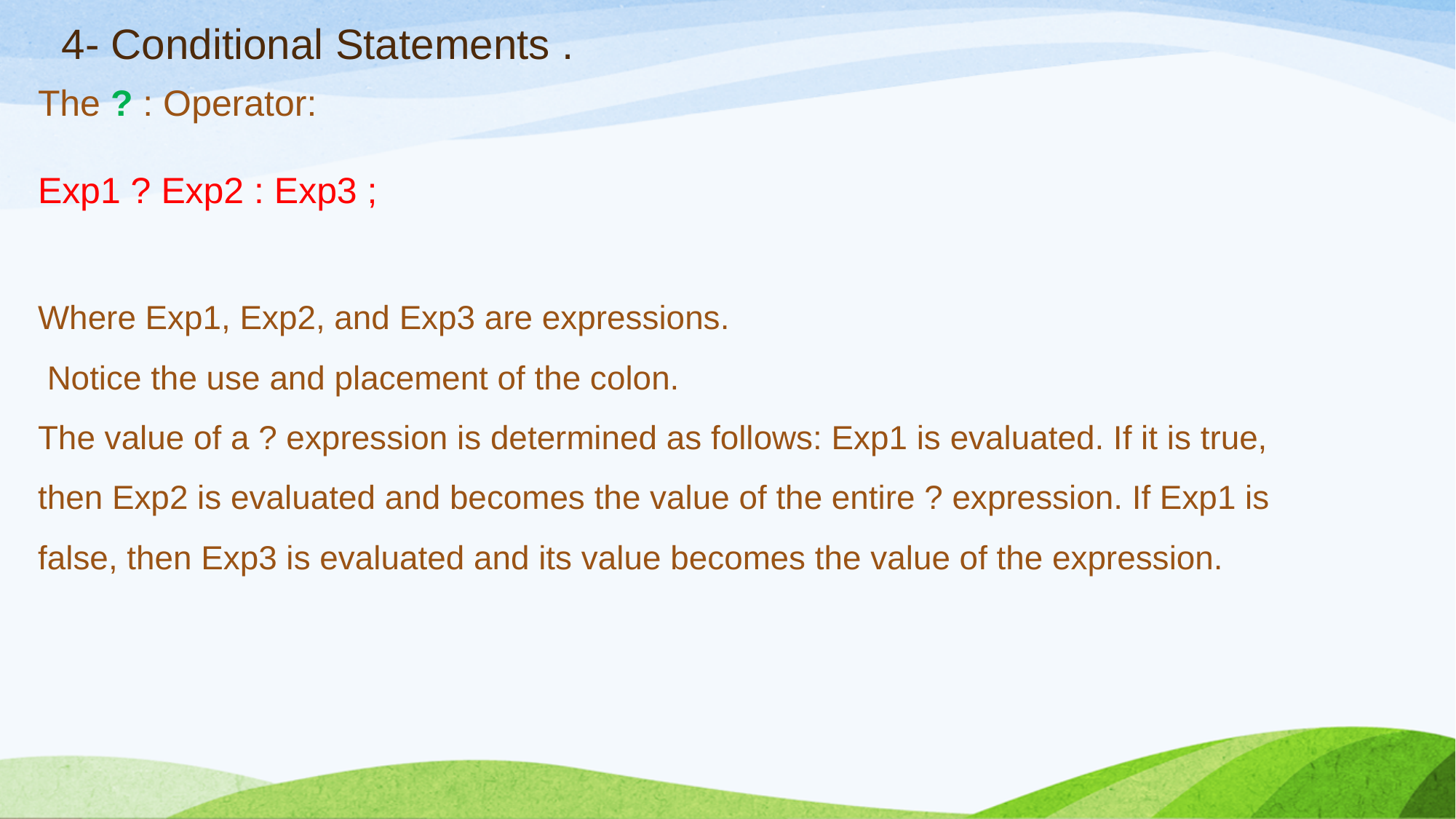

# 4- Conditional Statements .
The ? : Operator:
Exp1 ? Exp2 : Exp3 ;
Where Exp1, Exp2, and Exp3 are expressions.
 Notice the use and placement of the colon.
The value of a ? expression is determined as follows: Exp1 is evaluated. If it is true, then Exp2 is evaluated and becomes the value of the entire ? expression. If Exp1 is false, then Exp3 is evaluated and its value becomes the value of the expression.